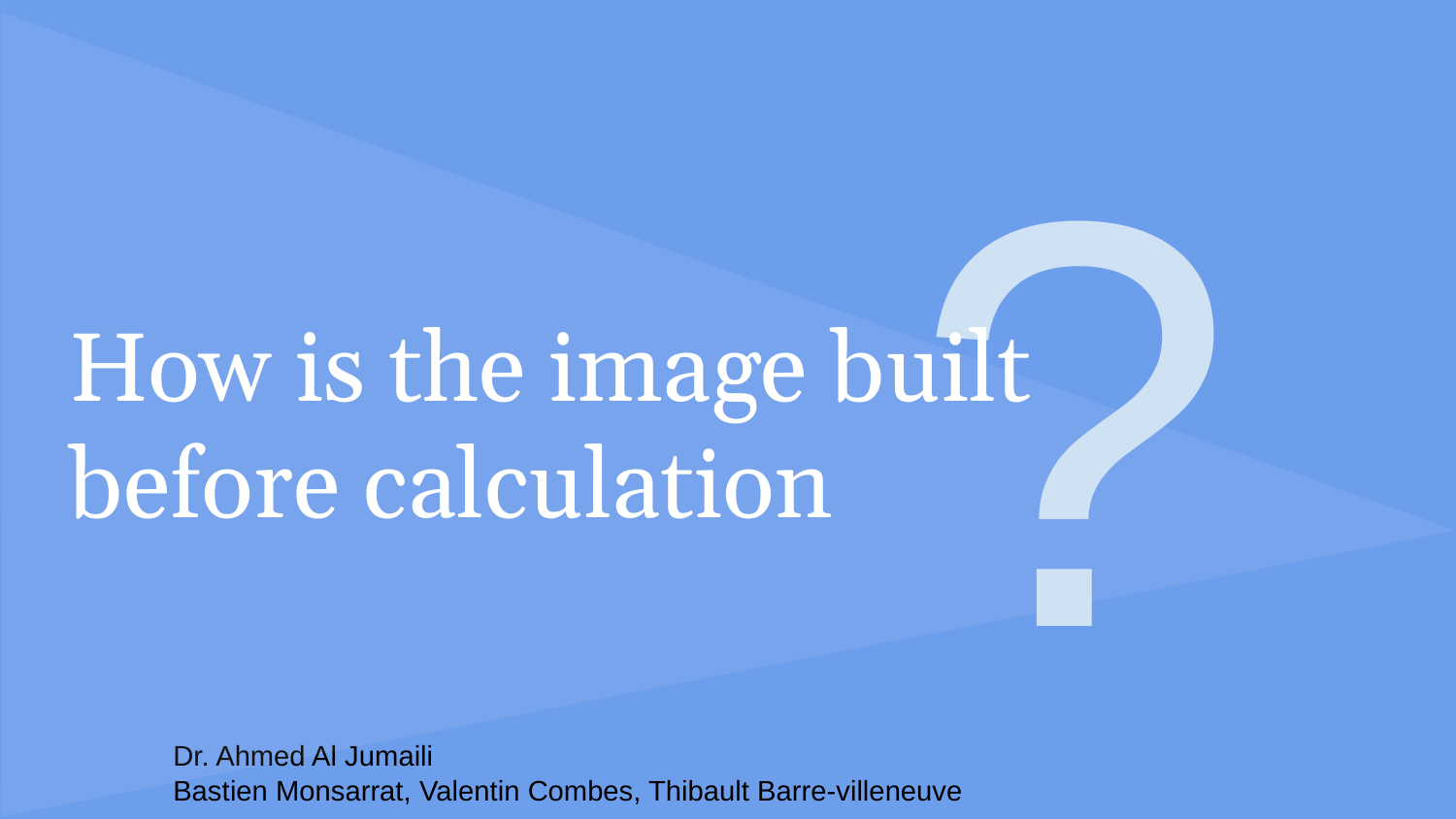

?
How is the image built before calculation